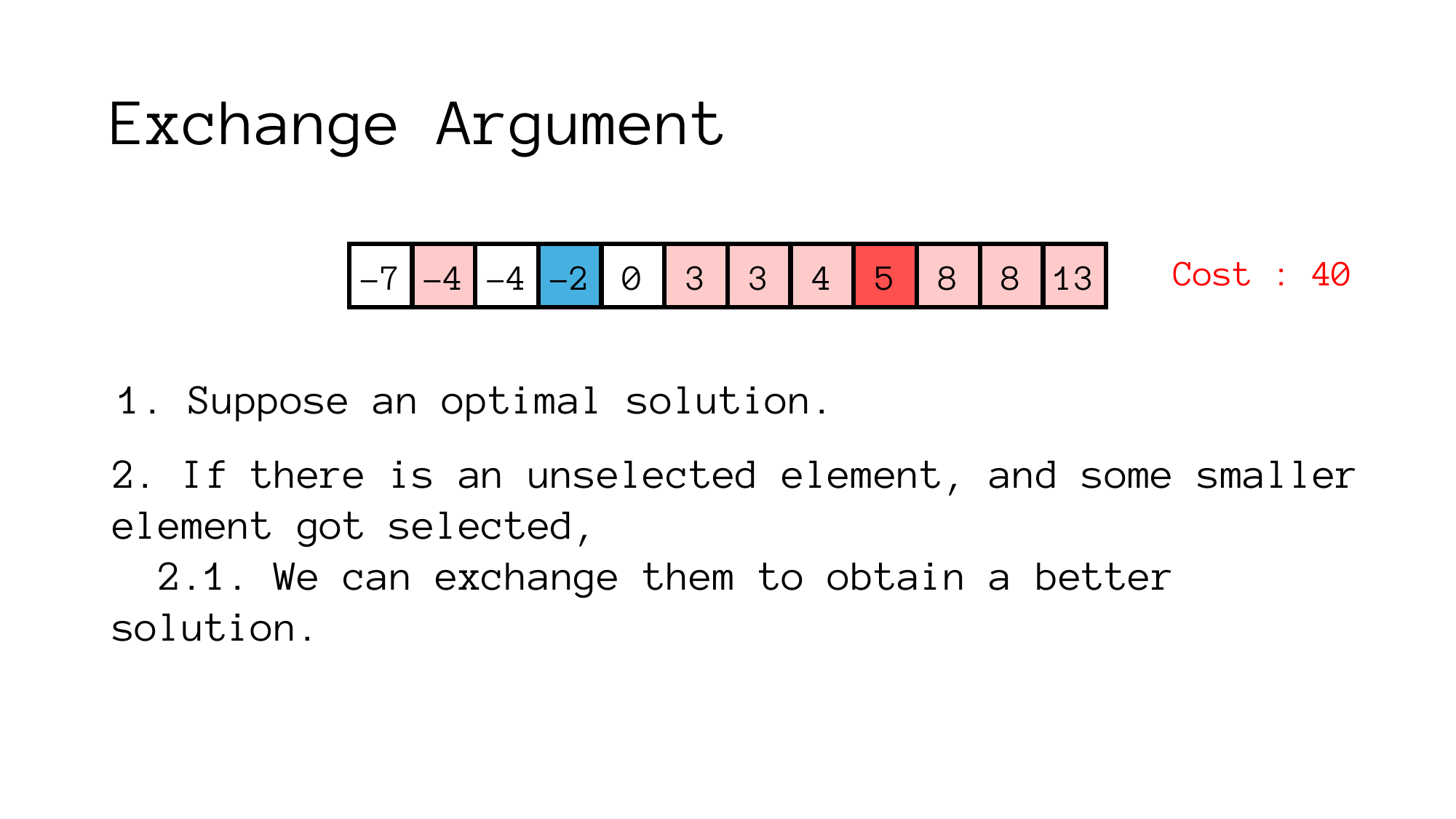

# Exchange Argument
-7
-4
-4
-2
0
3
3
4
5
8
8
13
Cost : 40
1. Suppose an optimal solution.
2. If there is an unselected element, and some smaller element got selected,
  2.1. We can exchange them to obtain a better solution.